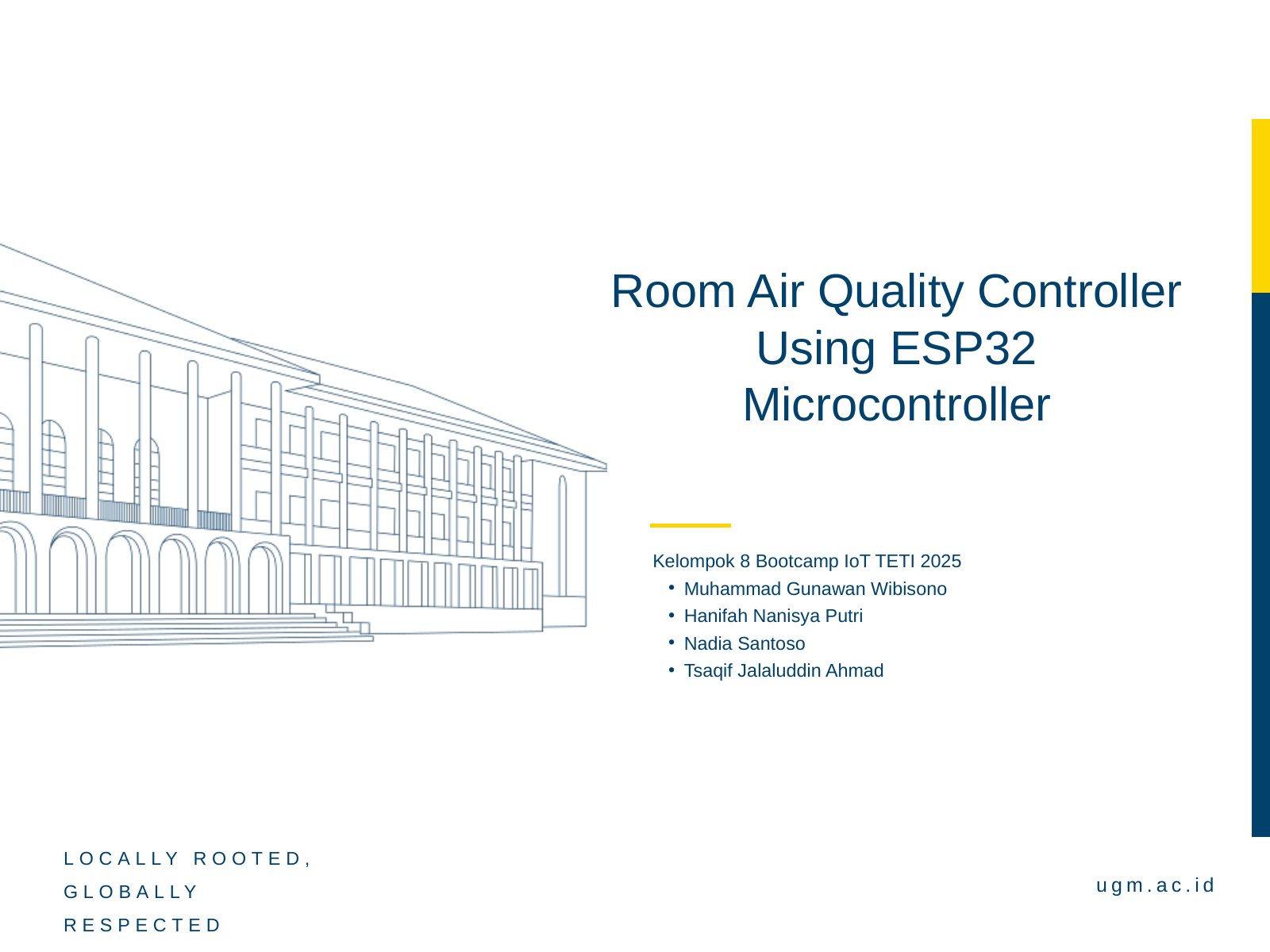

Room Air Quality Controller Using ESP32 Microcontroller

Kelompok 8 Bootcamp IoT TETI 2025
Muhammad Gunawan Wibisono
Hanifah Nanisya Putri
Nadia Santoso
Tsaqif Jalaluddin Ahmad
LOCALLY ROOTED,
GLOBALLY RESPECTED
ugm.ac.id